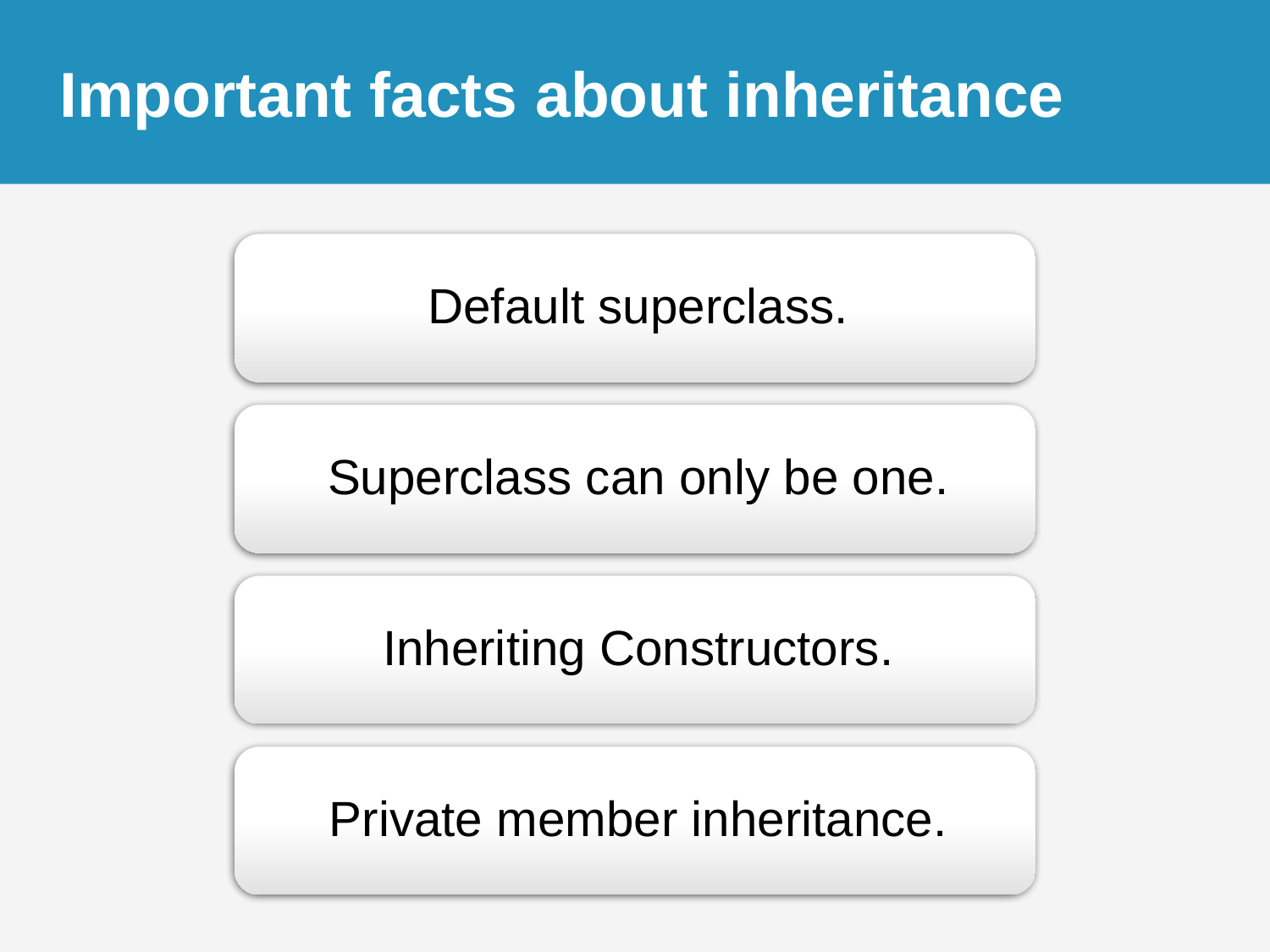

# Important facts about inheritance
Default superclass.
Superclass can only be one.
Inheriting Constructors.
Private member inheritance.